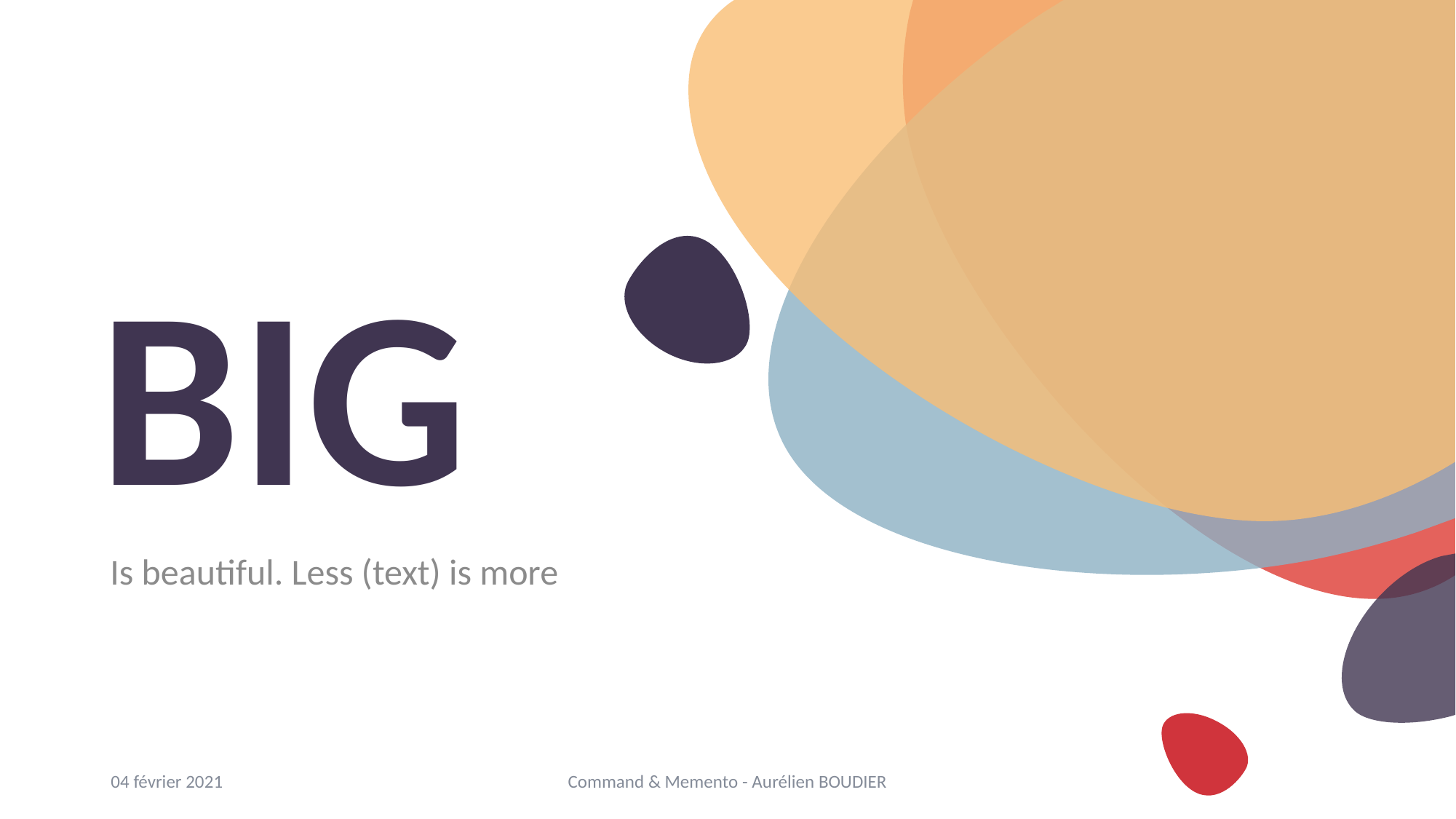

# BIG
Is beautiful. Less (text) is more
04 février 2021
Command & Memento - Aurélien BOUDIER